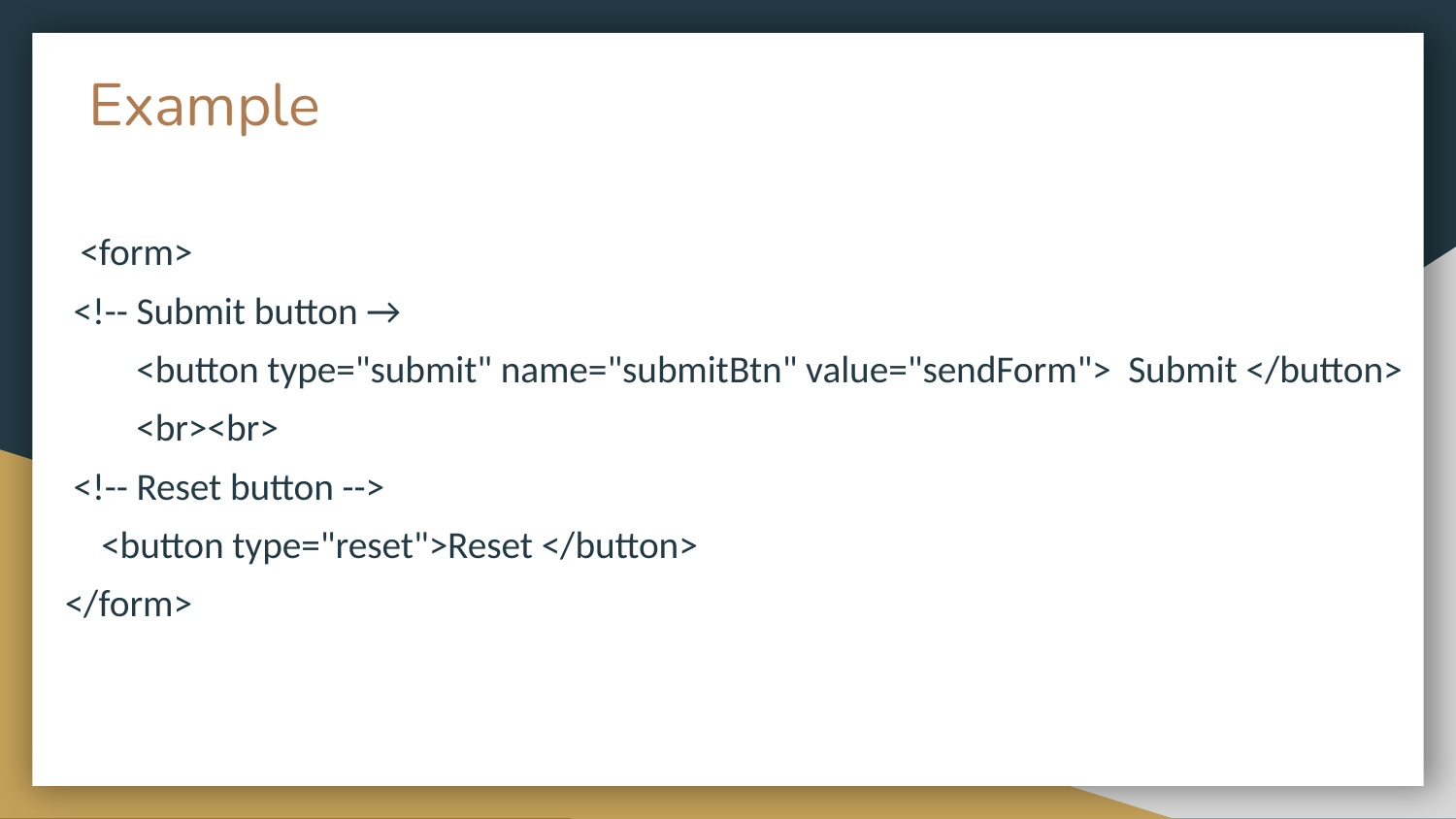

# Example

  <form>
 <!-- Submit button →
<button type="submit" name="submitBtn" value="sendForm">  Submit </button>
<br><br>
 <!-- Reset button -->
    	<button type="reset">Reset </button>
</form>